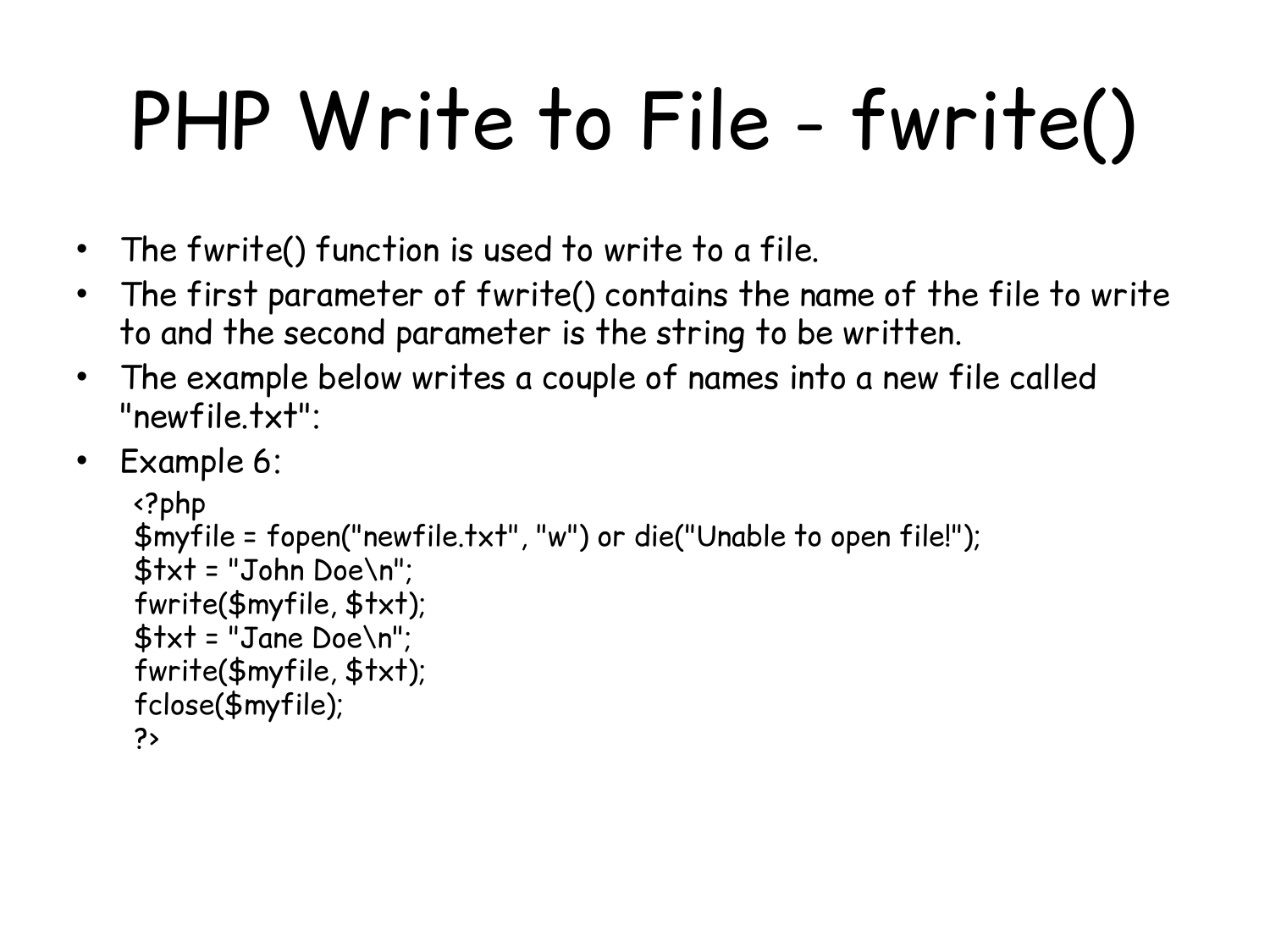

# PHP Write to File - fwrite()
The fwrite() function is used to write to a file.
The first parameter of fwrite() contains the name of the file to write to and the second parameter is the string to be written.
The example below writes a couple of names into a new file called "newfile.txt":
Example 6:
<?php
$myfile = fopen("newfile.txt", "w") or die("Unable to open file!");
$txt = "John Doe\n";
fwrite($myfile, $txt);
$txt = "Jane Doe\n";
fwrite($myfile, $txt);
fclose($myfile);
?>

19